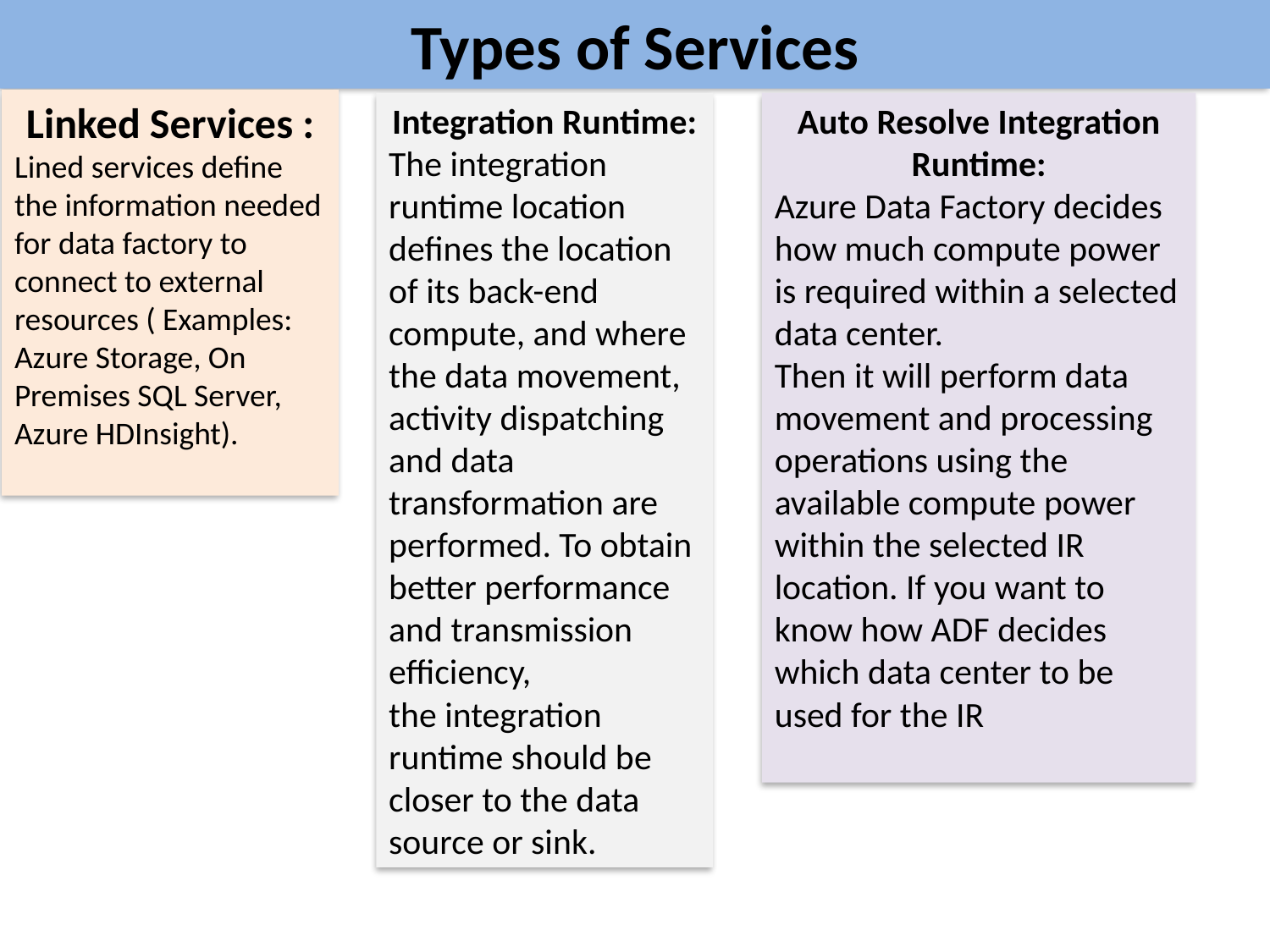

Types of Services
Linked Services :
Lined services define the information needed for data factory to connect to external resources ( Examples: Azure Storage, On Premises SQL Server, Azure HDInsight).

Integration Runtime:
The integration runtime location defines the location of its back-end compute, and where the data movement,
activity dispatching and data transformation are performed. To obtain better performance and transmission efficiency,
the integration runtime should be closer to the data source or sink.
Auto Resolve Integration Runtime:
Azure Data Factory decides how much compute power is required within a selected data center.
Then it will perform data movement and processing operations using the available compute power
within the selected IR location. If you want to know how ADF decides which data center to be used for the IR